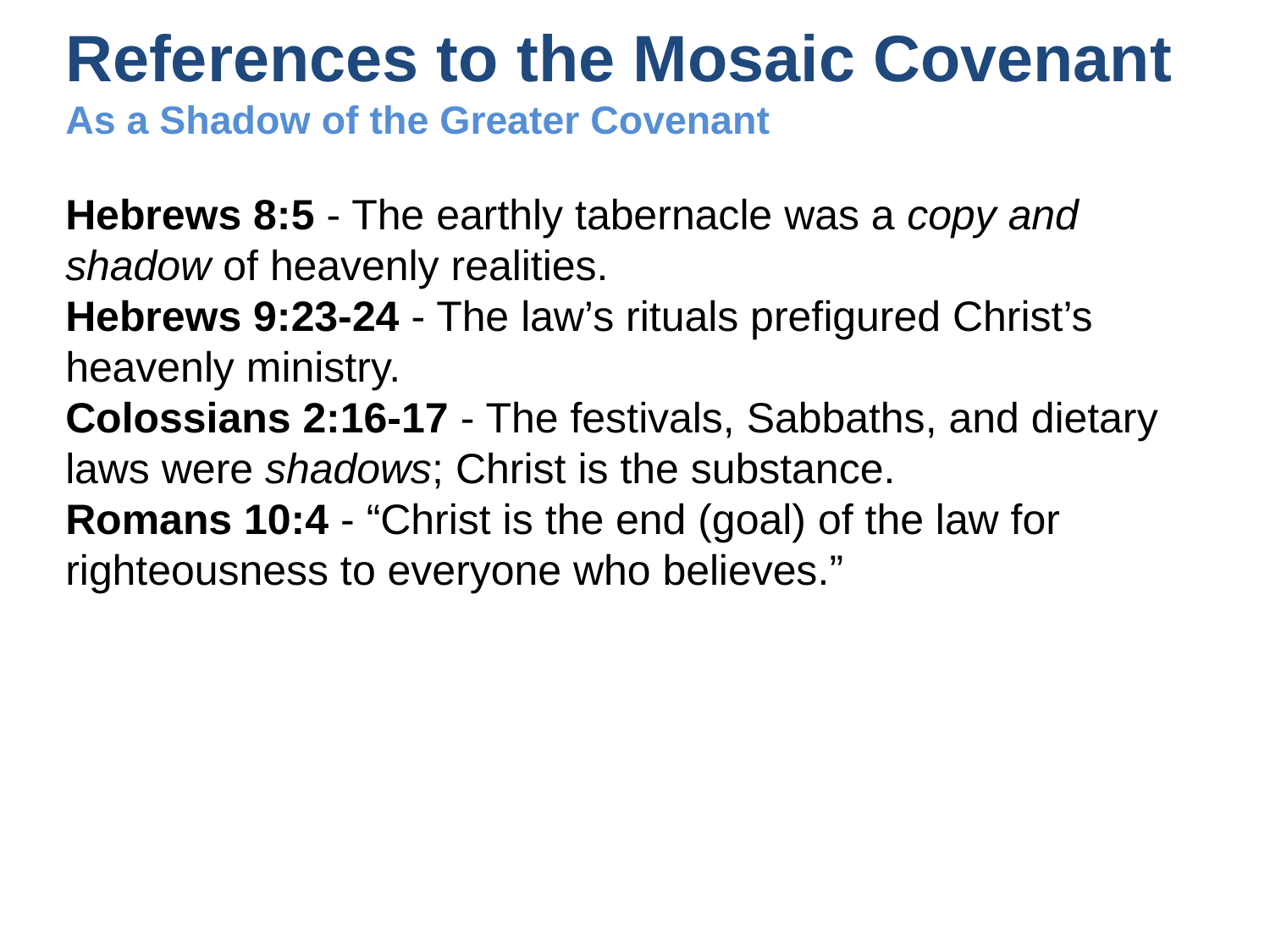

References to the Mosaic Covenant
As a Shadow of the Greater Covenant
Hebrews 8:5 - The earthly tabernacle was a copy and shadow of heavenly realities.
Hebrews 9:23-24 - The law’s rituals prefigured Christ’s heavenly ministry.
Colossians 2:16-17 - The festivals, Sabbaths, and dietary laws were shadows; Christ is the substance.
Romans 10:4 - “Christ is the end (goal) of the law for righteousness to everyone who believes.”